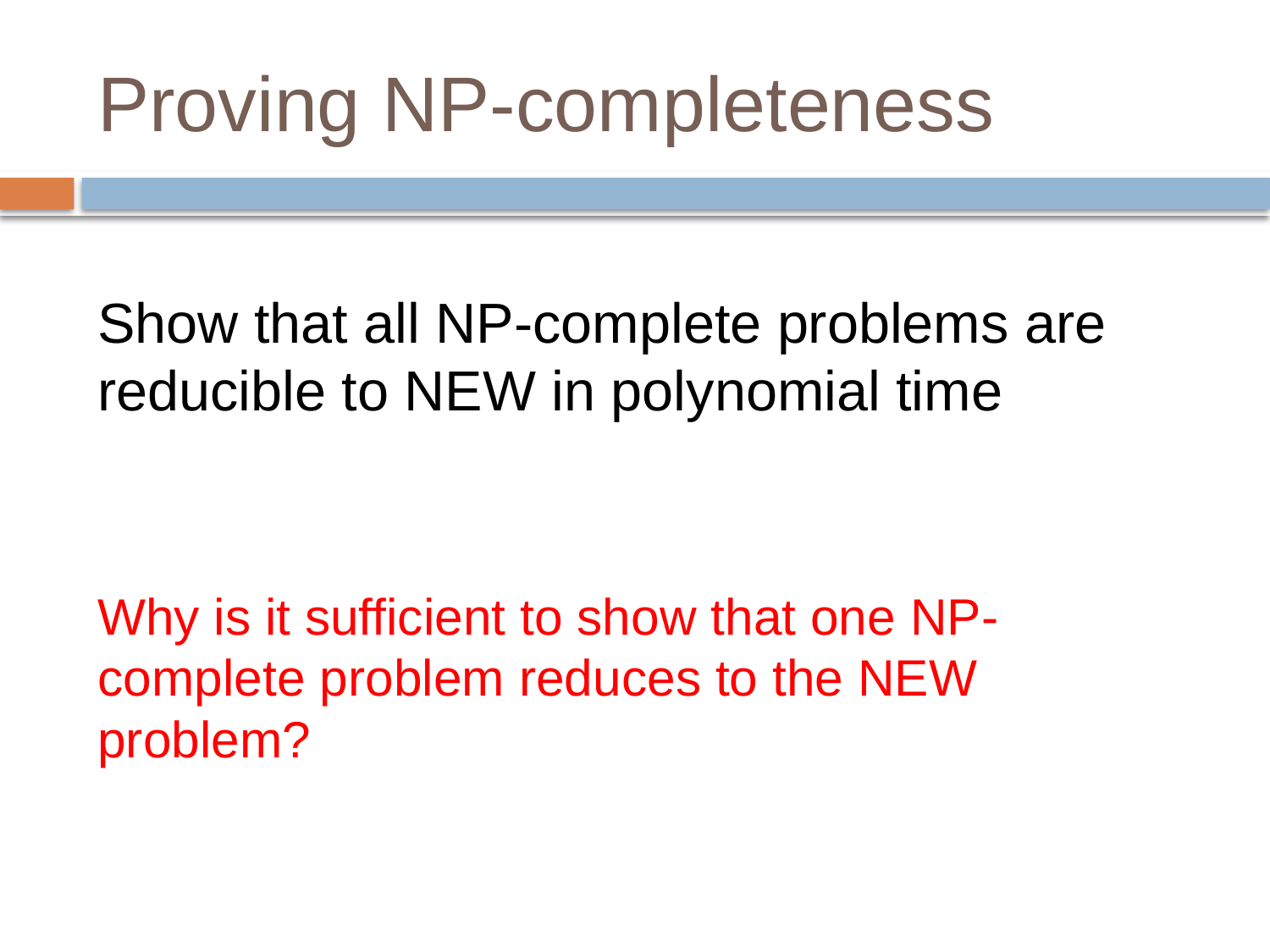

# Proving NP-completeness
Show that all NP-complete problems are reducible to NEW in polynomial time

Why is it sufficient to show that one NP-complete problem reduces to the NEW problem?